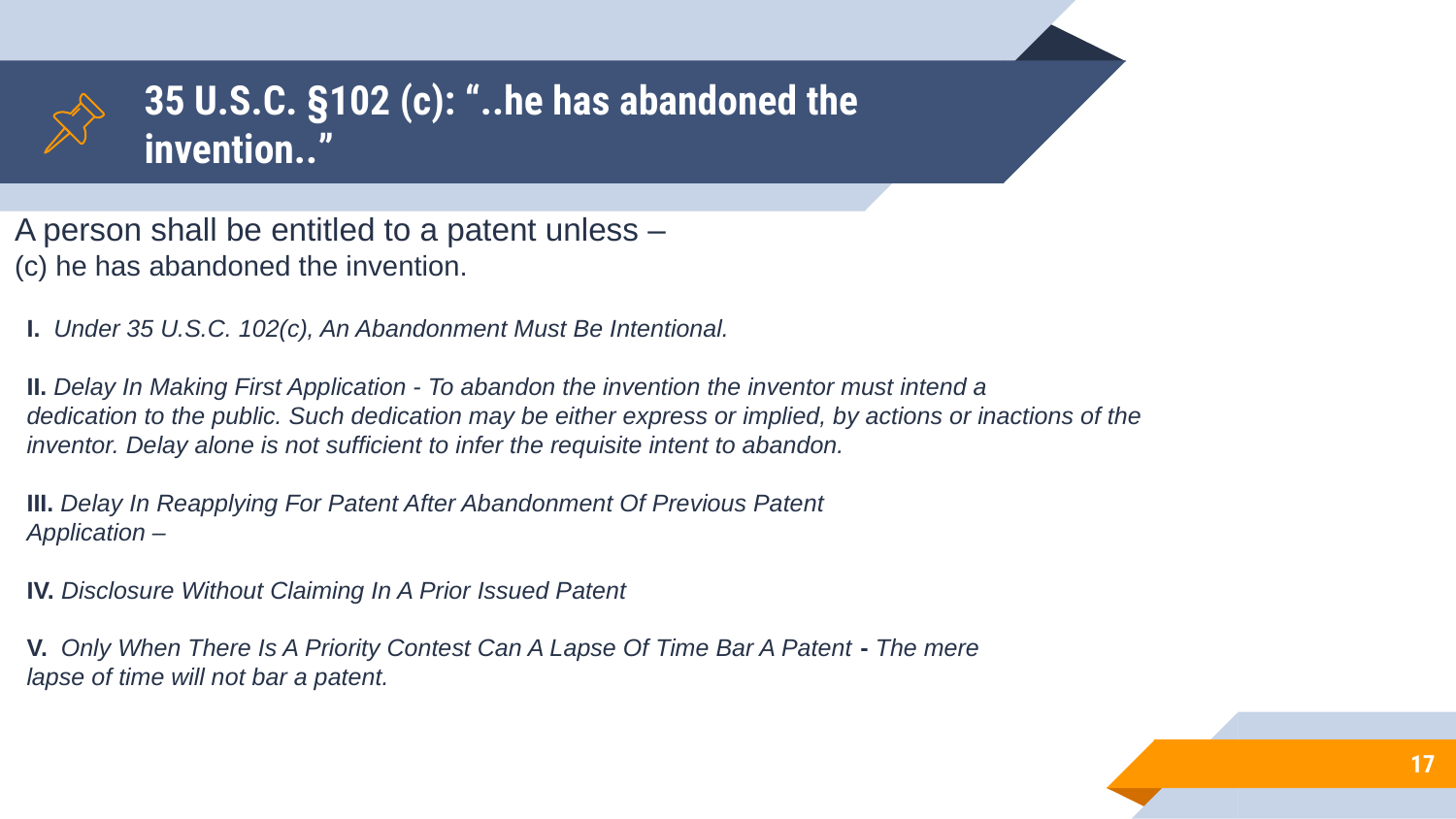

# 35 U.S.C. §102 (c): “..he has abandoned the invention..”

A person shall be entitled to a patent unless –
(c) he has abandoned the invention.
I.  Under 35 U.S.C. 102(c), An Abandonment Must Be Intentional.

II. Delay In Making First Application - To abandon the invention the inventor must intend a
dedication to the public. Such dedication may be either express or implied, by actions or inactions of the
inventor. Delay alone is not sufficient to infer the requisite intent to abandon.

III. Delay In Reapplying For Patent After Abandonment Of Previous Patent
Application –

IV. Disclosure Without Claiming In A Prior Issued Patent

V.  Only When There Is A Priority Contest Can A Lapse Of Time Bar A Patent - The mere
lapse of time will not bar a patent.

17